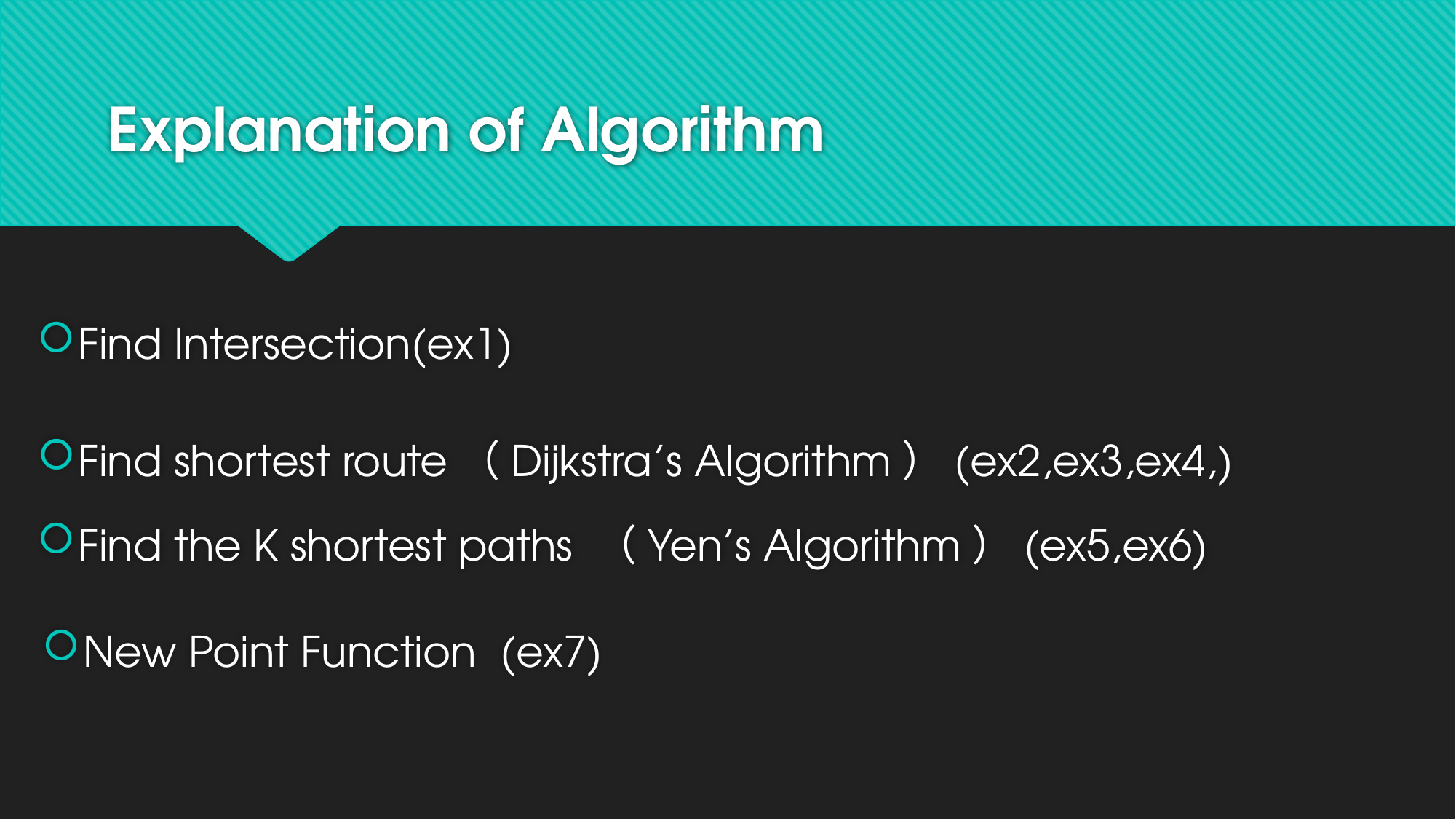

# Explanation of Algorithm
Find Intersection(ex1)

Find shortest route（Dijkstra’s Algorithm）(ex2,ex3,ex4,)

Find the K shortest paths （Yen’s Algorithm）(ex5,ex6)

New Point Function  (ex7)